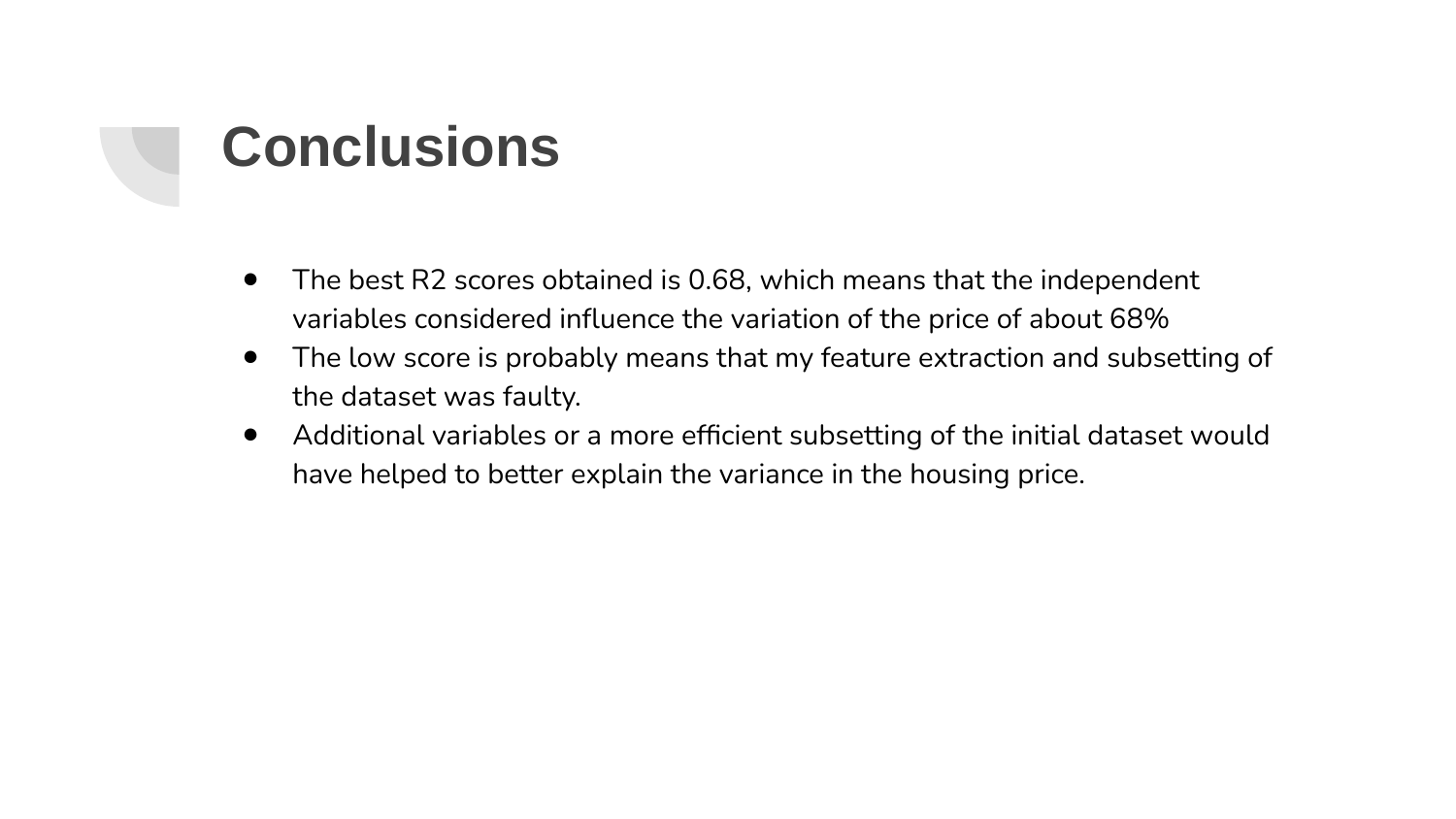

# Conclusions
The best R2 scores obtained is 0.68, which means that the independent variables considered influence the variation of the price of about 68%
The low score is probably means that my feature extraction and subsetting of the dataset was faulty.
Additional variables or a more efficient subsetting of the initial dataset would have helped to better explain the variance in the housing price.